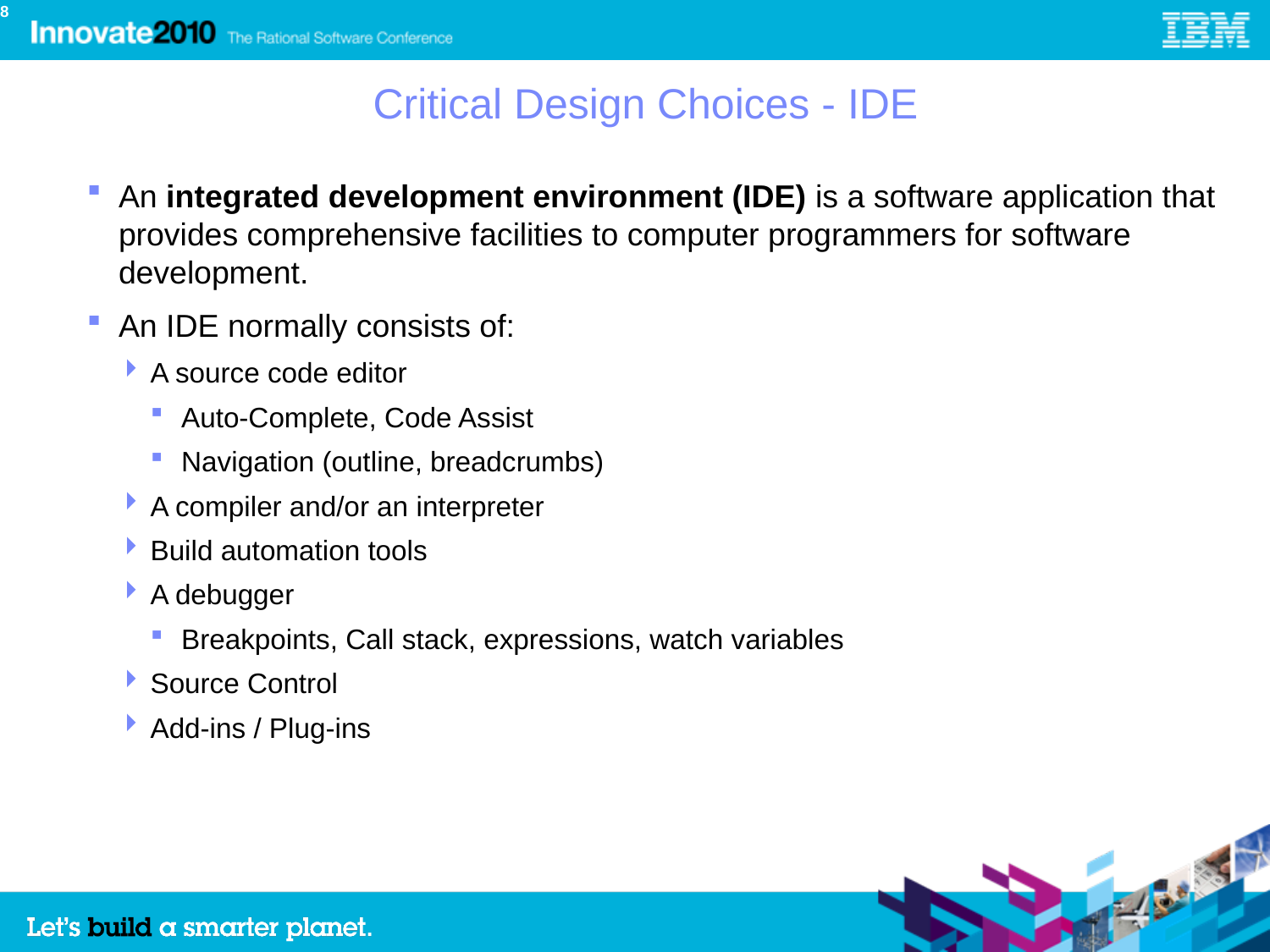

8
Critical Design Choices - IDE
An integrated development environment (IDE) is a software application that provides comprehensive facilities to computer programmers for software development.
An IDE normally consists of:
A source code editor
Auto-Complete, Code Assist
Navigation (outline, breadcrumbs)
A compiler and/or an interpreter
Build automation tools
A debugger
Breakpoints, Call stack, expressions, watch variables
Source Control
Add-ins / Plug-ins